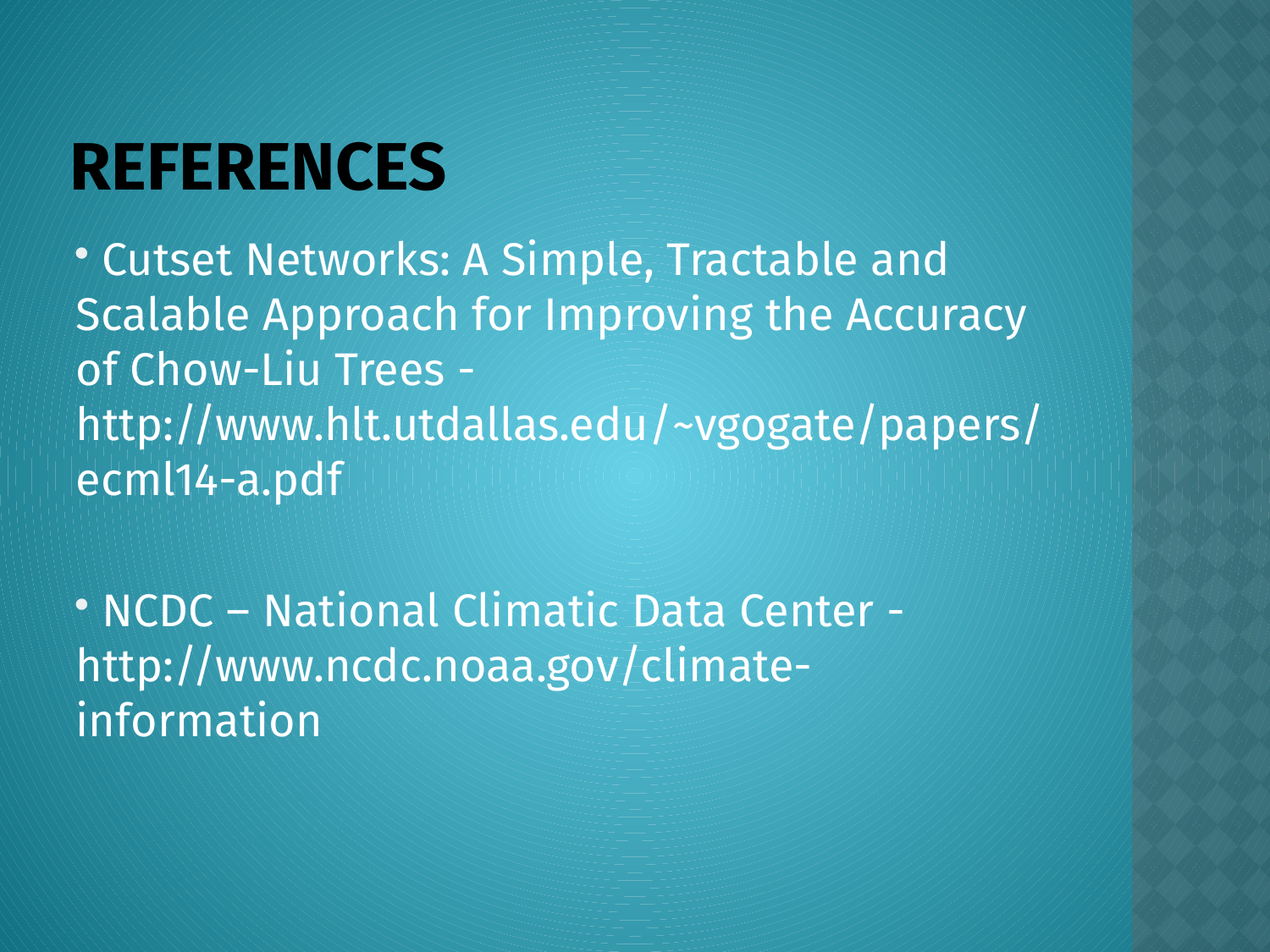

# References
 Cutset Networks: A Simple, Tractable and Scalable Approach for Improving the Accuracy of Chow-Liu Trees - http://www.hlt.utdallas.edu/~vgogate/papers/ecml14-a.pdf

 NCDC – National Climatic Data Center - http://www.ncdc.noaa.gov/climate-information